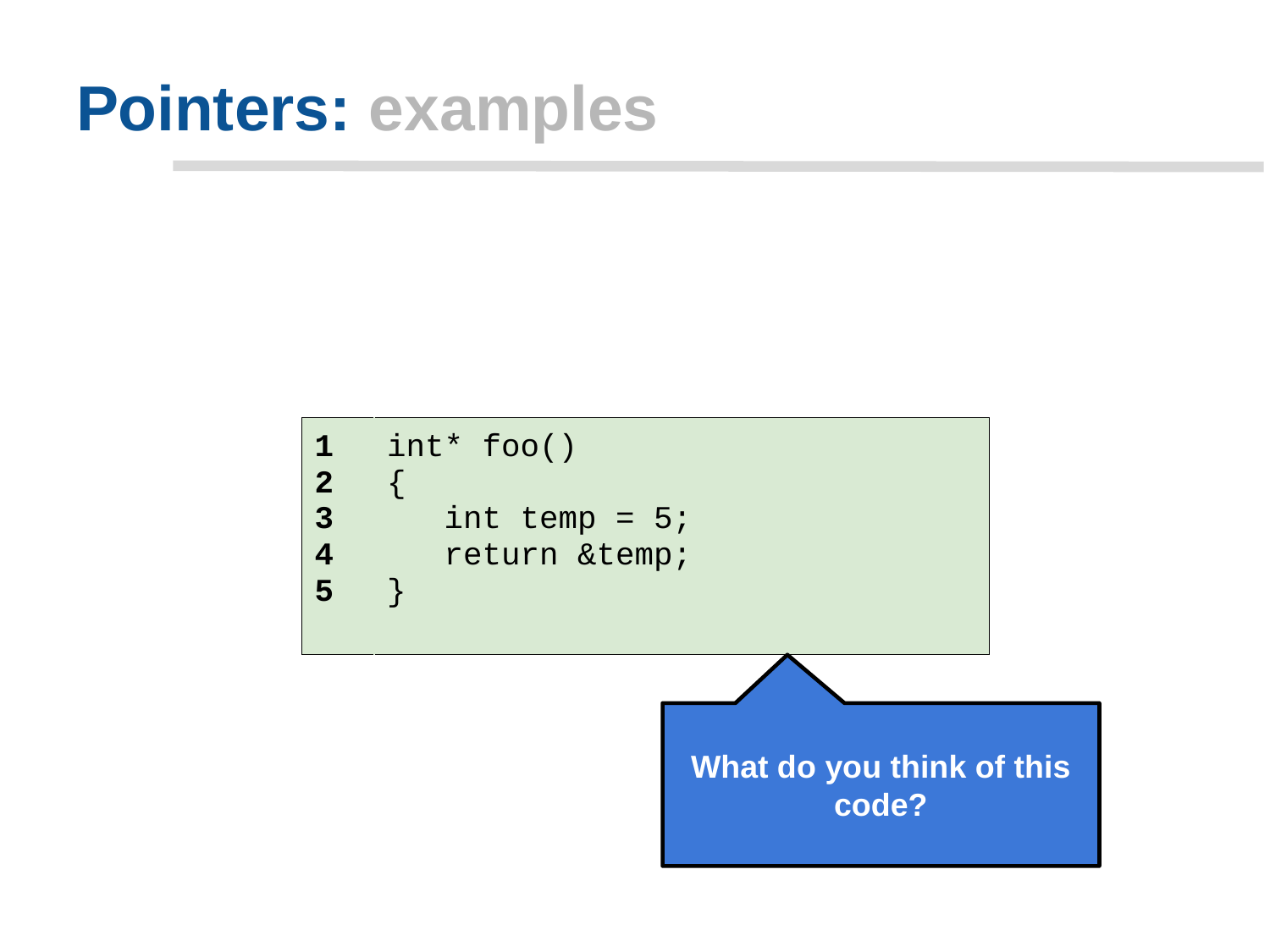

# Pointers: examples
| 1 2 3 4 5 | int\* foo() { int temp = 5; return &temp; } |
| --- | --- |
What do you think of this code?